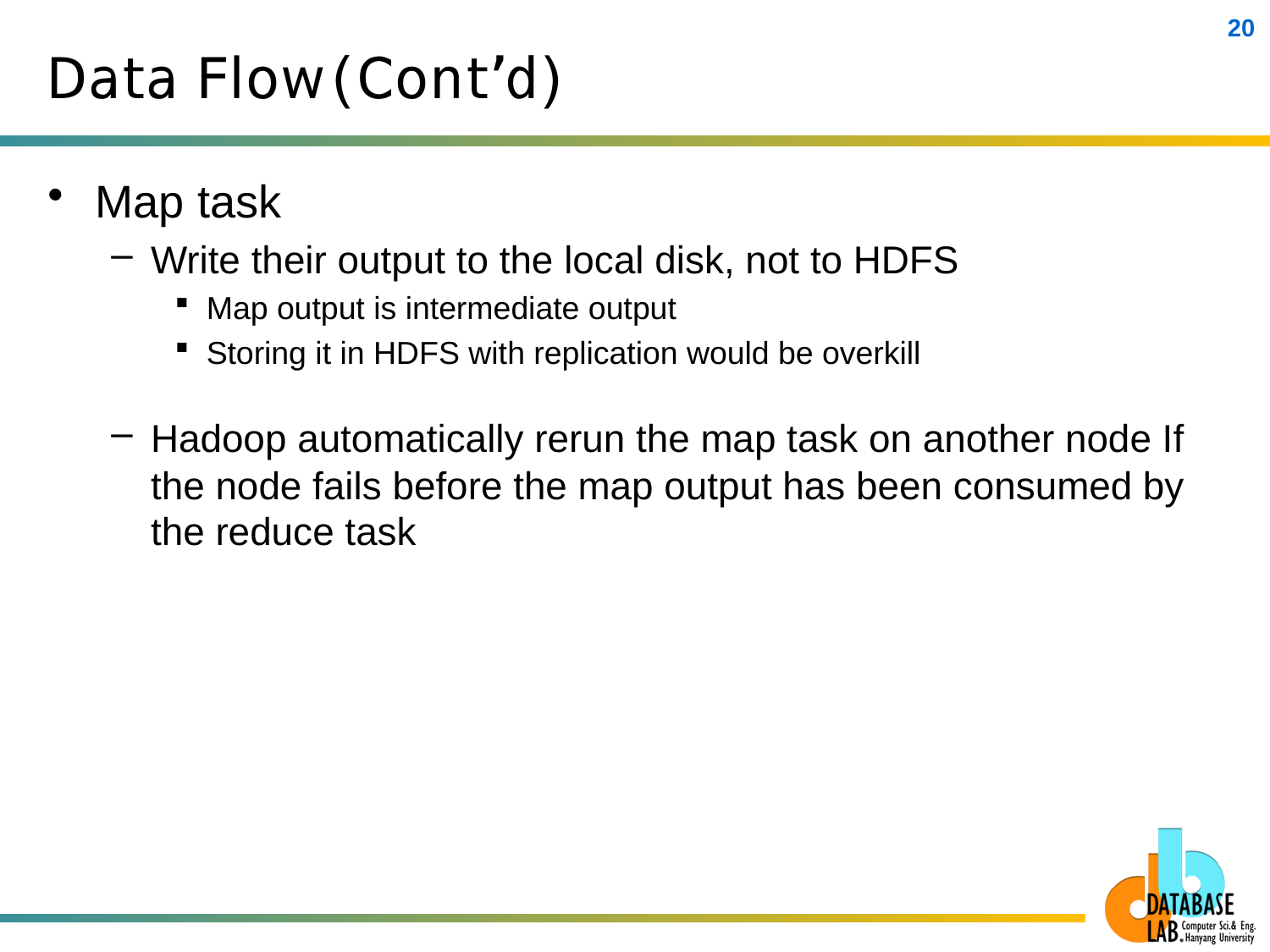

# Data Flow(Cont’d)
Map task
Write their output to the local disk, not to HDFS
Map output is intermediate output
Storing it in HDFS with replication would be overkill

Hadoop automatically rerun the map task on another node If the node fails before the map output has been consumed by the reduce task